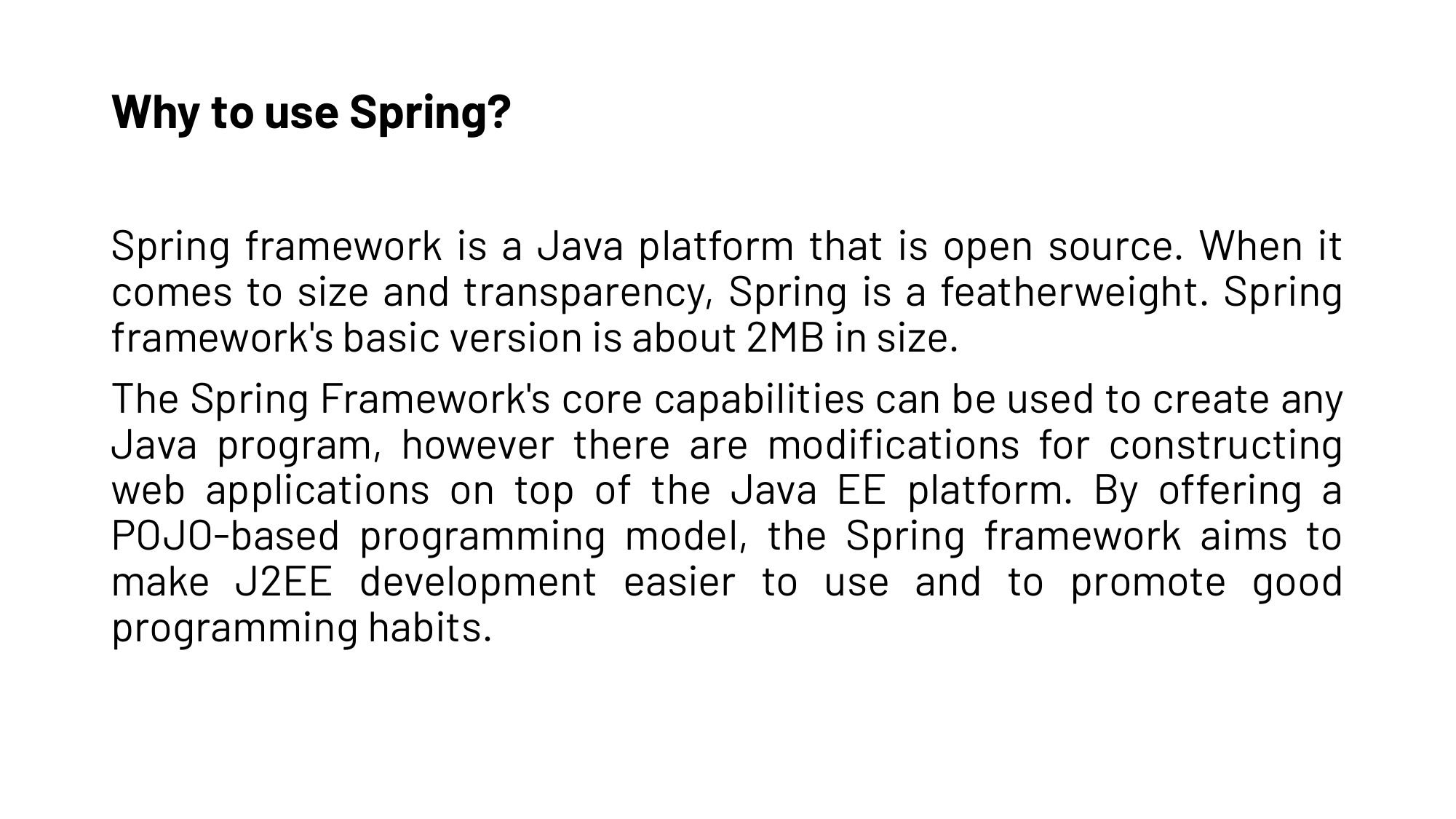

# Why to use Spring?
Spring framework is a Java platform that is open source. When it comes to size and transparency, Spring is a featherweight. Spring framework's basic version is about 2MB in size.
The Spring Framework's core capabilities can be used to create any Java program, however there are modifications for constructing web applications on top of the Java EE platform. By offering a POJO-based programming model, the Spring framework aims to make J2EE development easier to use and to promote good programming habits.